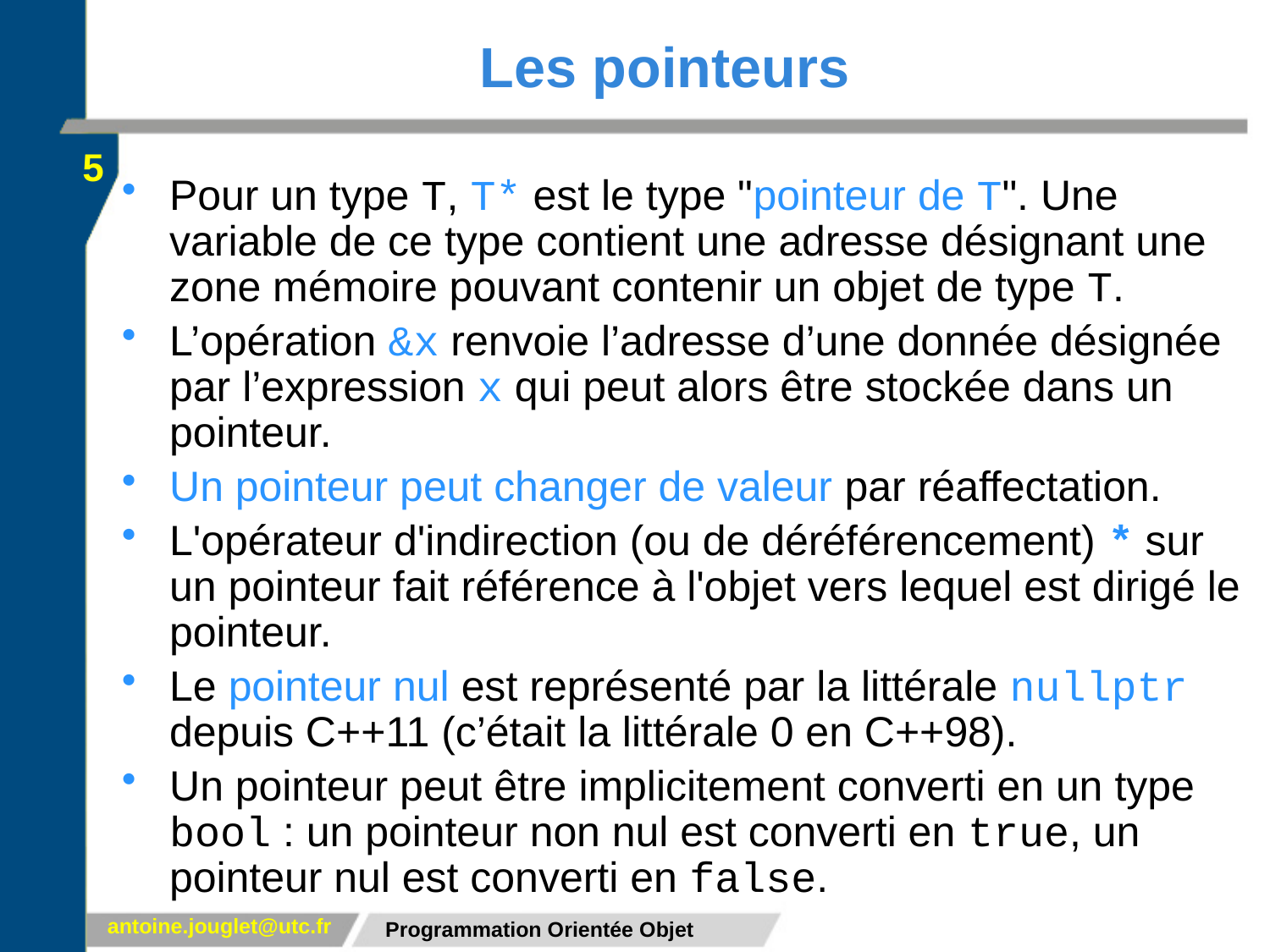

# Les pointeurs
5
Pour un type T, T* est le type "pointeur de T". Une variable de ce type contient une adresse désignant une zone mémoire pouvant contenir un objet de type T.
L’opération &x renvoie l’adresse d’une donnée désignée par l’expression x qui peut alors être stockée dans un pointeur.
Un pointeur peut changer de valeur par réaffectation.
L'opérateur d'indirection (ou de déréférencement) * sur un pointeur fait référence à l'objet vers lequel est dirigé le pointeur.
Le pointeur nul est représenté par la littérale nullptr depuis C++11 (c’était la littérale 0 en C++98).
Un pointeur peut être implicitement converti en un type bool : un pointeur non nul est converti en true, un pointeur nul est converti en false.